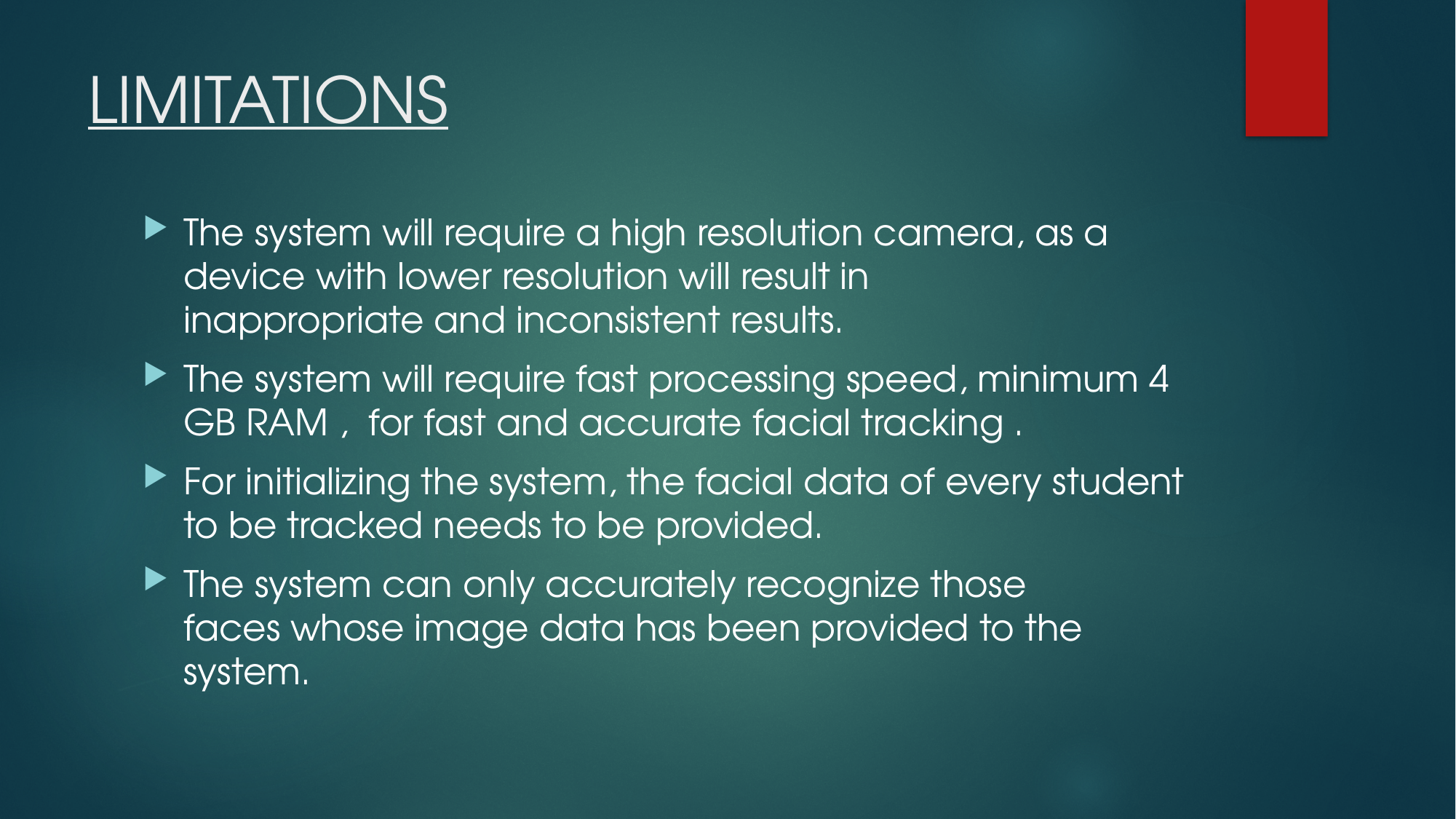

# LIMITATIONS
The system will require a high resolution camera, as a device with lower resolution will result in inappropriate and inconsistent results.
The system will require fast processing speed, minimum 4 GB RAM ,  for fast and accurate facial tracking .
For initializing the system, the facial data of every student to be tracked needs to be provided.
The system can only accurately recognize those faces whose image data has been provided to the system.